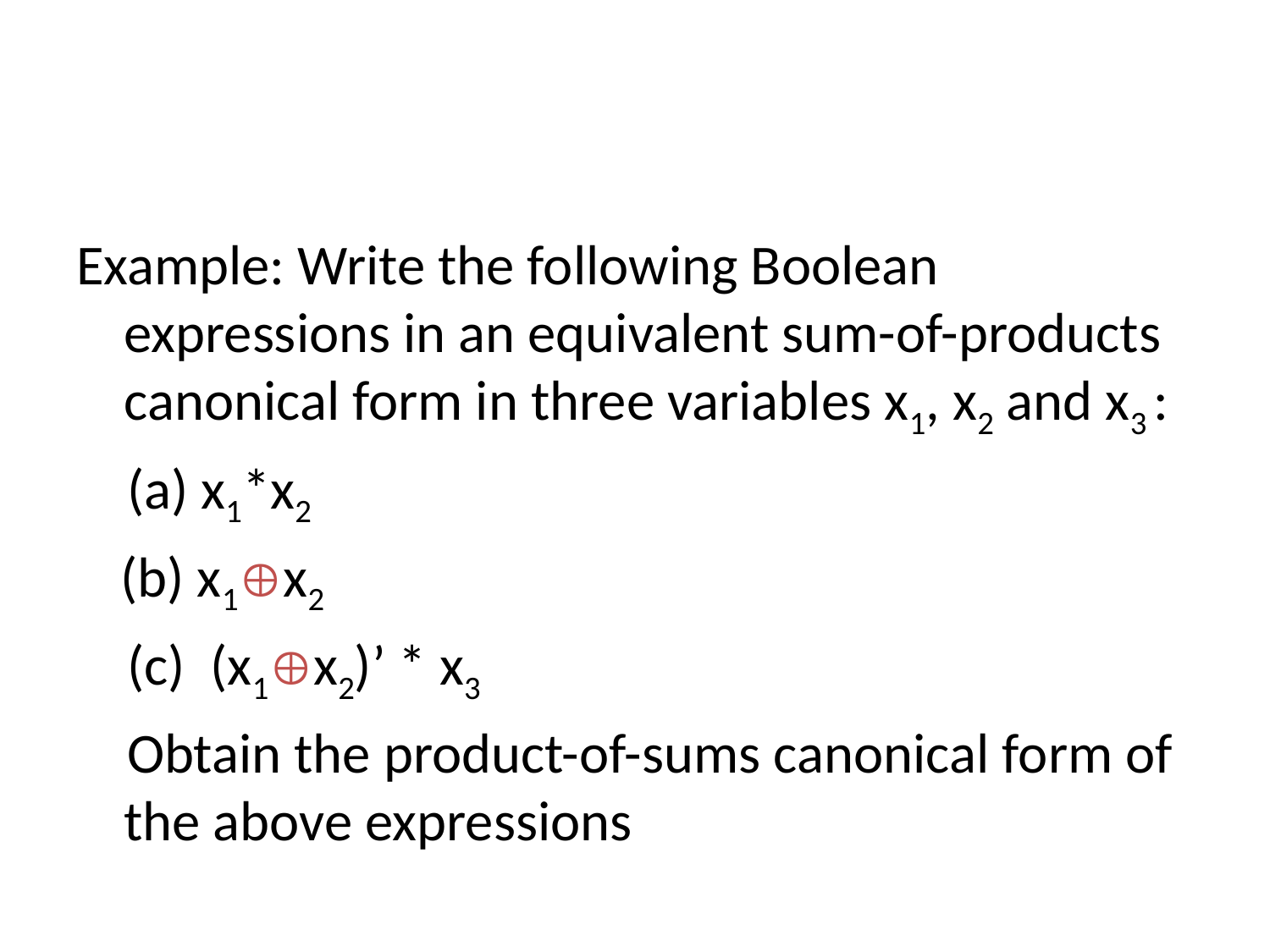

#
Example: Write the following Boolean expressions in an equivalent sum-of-products canonical form in three variables x1, x2 and x3 :
    (a) x1*x2
      (b) x1⊕x2
    (c)  (x1⊕x2)’ * x3
    Obtain the product-of-sums canonical form of the above expressions